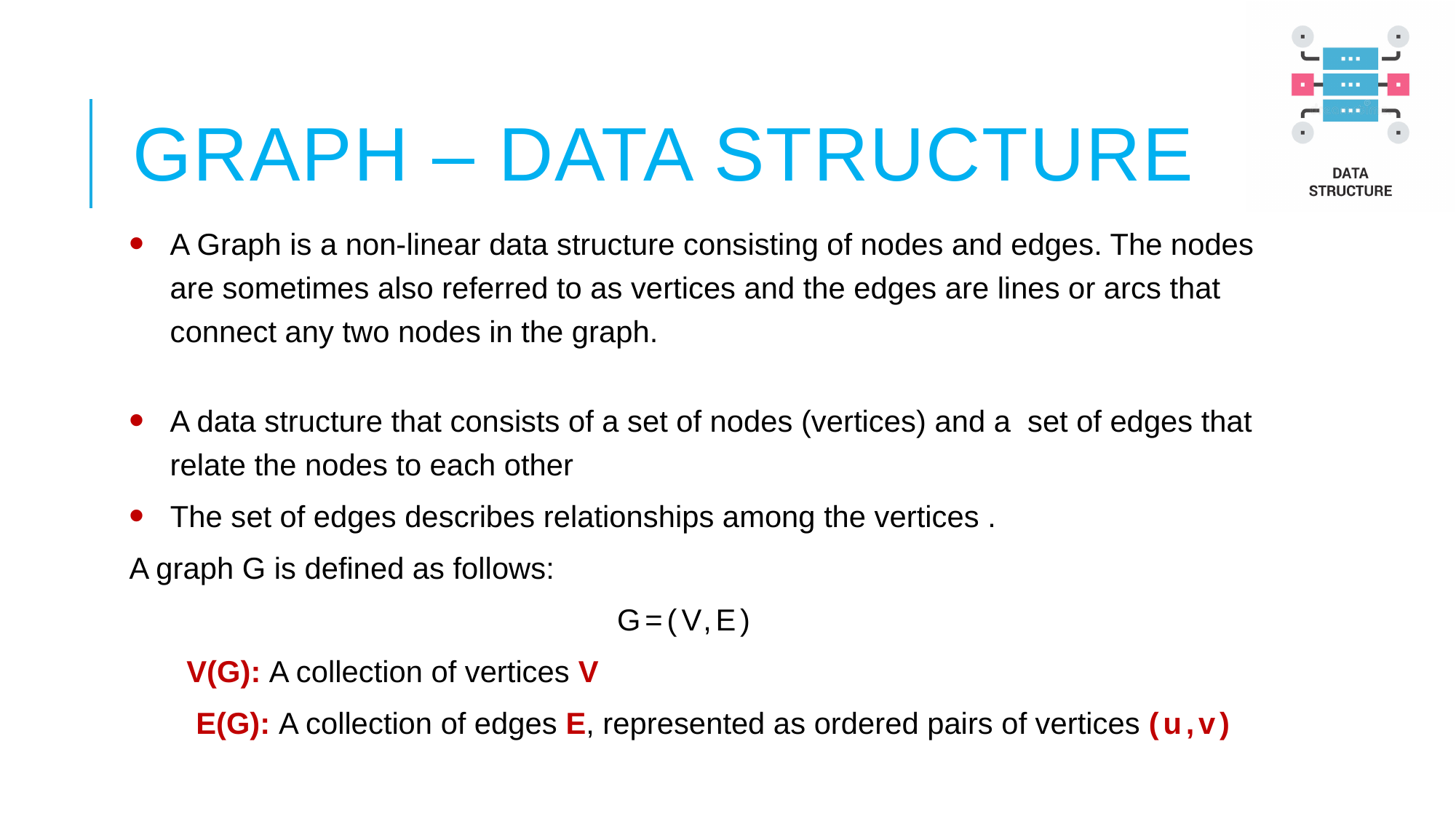

# GRAPH – DATA STRUCTURE

A Graph is a non-linear data structure consisting of nodes and edges. The nodes are sometimes also referred to as vertices and the edges are lines or arcs that connect any two nodes in the graph.

A data structure that consists of a set of nodes (vertices) and a  set of edges that relate the nodes to each other
The set of edges describes relationships among the vertices .
A graph G is defined as follows:
G=(V,E)
V(G): A collection of vertices V
       E(G): A collection of edges E, represented as ordered pairs of vertices (u,v)